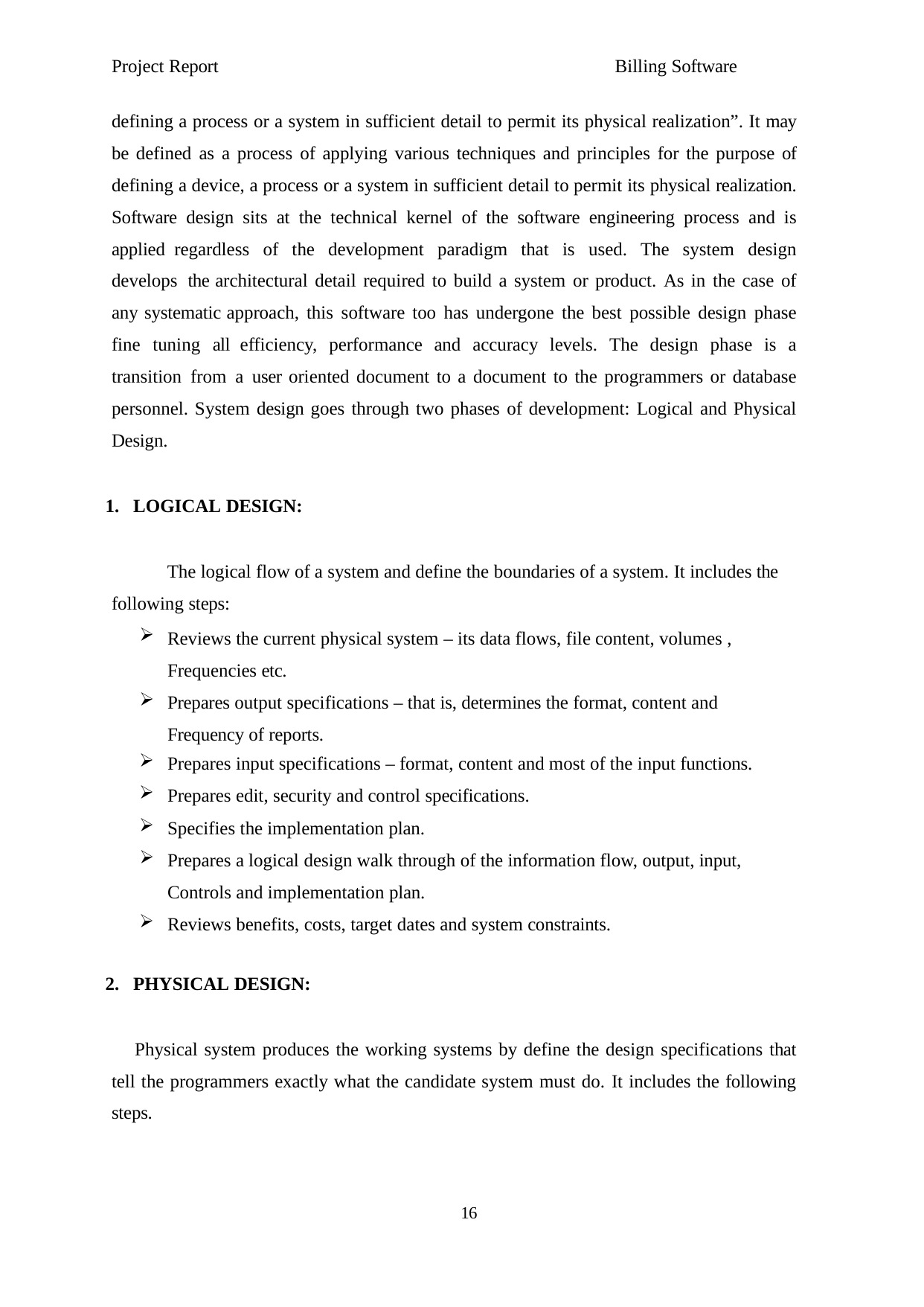

Project Report	Billing Software

defining a process or a system in sufficient detail to permit its physical realization”. It may be defined as a process of applying various techniques and principles for the purpose of defining a device, a process or a system in sufficient detail to permit its physical realization. Software design sits at the technical kernel of the software engineering process and is applied regardless of the development paradigm that is used. The system design develops the architectural detail required to build a system or product. As in the case of any systematic approach, this software too has undergone the best possible design phase fine tuning all efficiency, performance and accuracy levels. The design phase is a transition from a user oriented document to a document to the programmers or database personnel. System design goes through two phases of development: Logical and Physical Design.

LOGICAL DESIGN:

The logical flow of a system and define the boundaries of a system. It includes the following steps:
Reviews the current physical system – its data flows, file content, volumes , Frequencies etc.
Prepares output specifications – that is, determines the format, content and Frequency of reports.
Prepares input specifications – format, content and most of the input functions.
Prepares edit, security and control specifications.
Specifies the implementation plan.
Prepares a logical design walk through of the information flow, output, input, Controls and implementation plan.
Reviews benefits, costs, target dates and system constraints.

PHYSICAL DESIGN:

Physical system produces the working systems by define the design specifications that tell the programmers exactly what the candidate system must do. It includes the following steps.
16